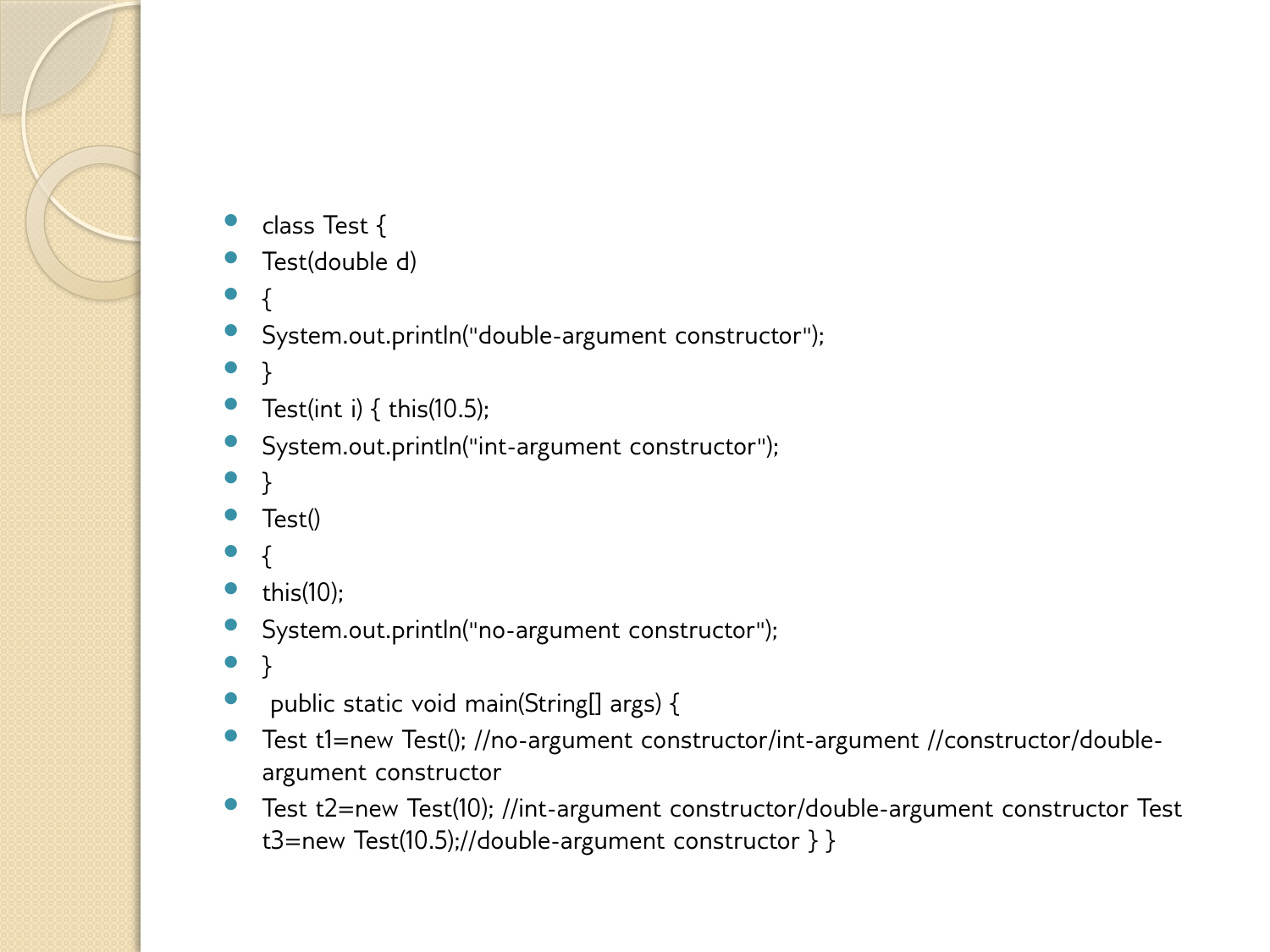

#
class Test {
Test(double d)
{
System.out.println("double-argument constructor");
}
Test(int i) { this(10.5);
System.out.println("int-argument constructor");
}
Test()
{
this(10);
System.out.println("no-argument constructor");
}
 public static void main(String[] args) {
Test t1=new Test(); //no-argument constructor/int-argument //constructor/double-argument constructor
Test t2=new Test(10); //int-argument constructor/double-argument constructor Test t3=new Test(10.5);//double-argument constructor } }